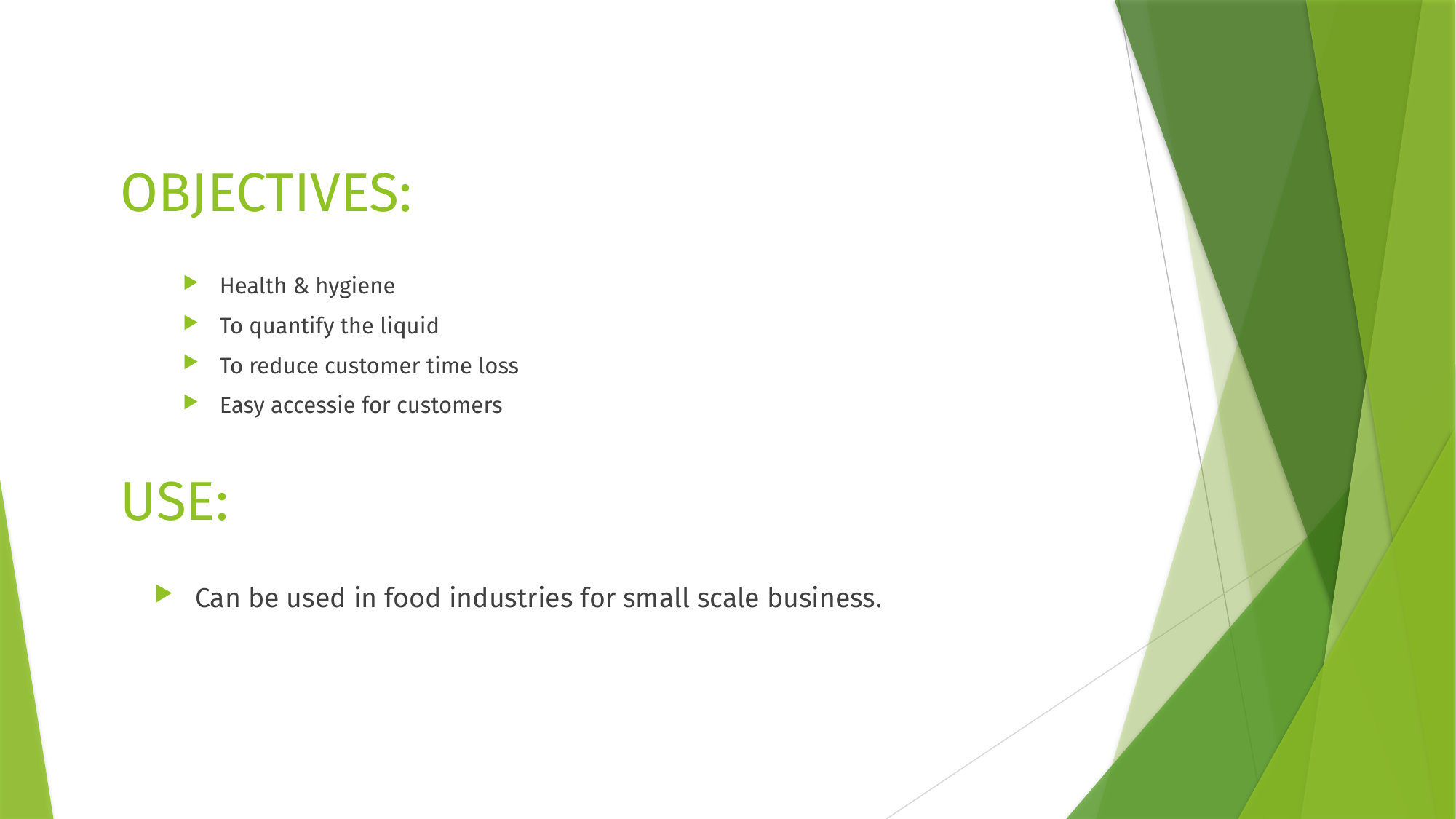

# OBJECTIVES:
Health & hygiene
To quantify the liquid
To reduce customer time loss
Easy accessie for customers

USE:
Can be used in food industries for small scale business.